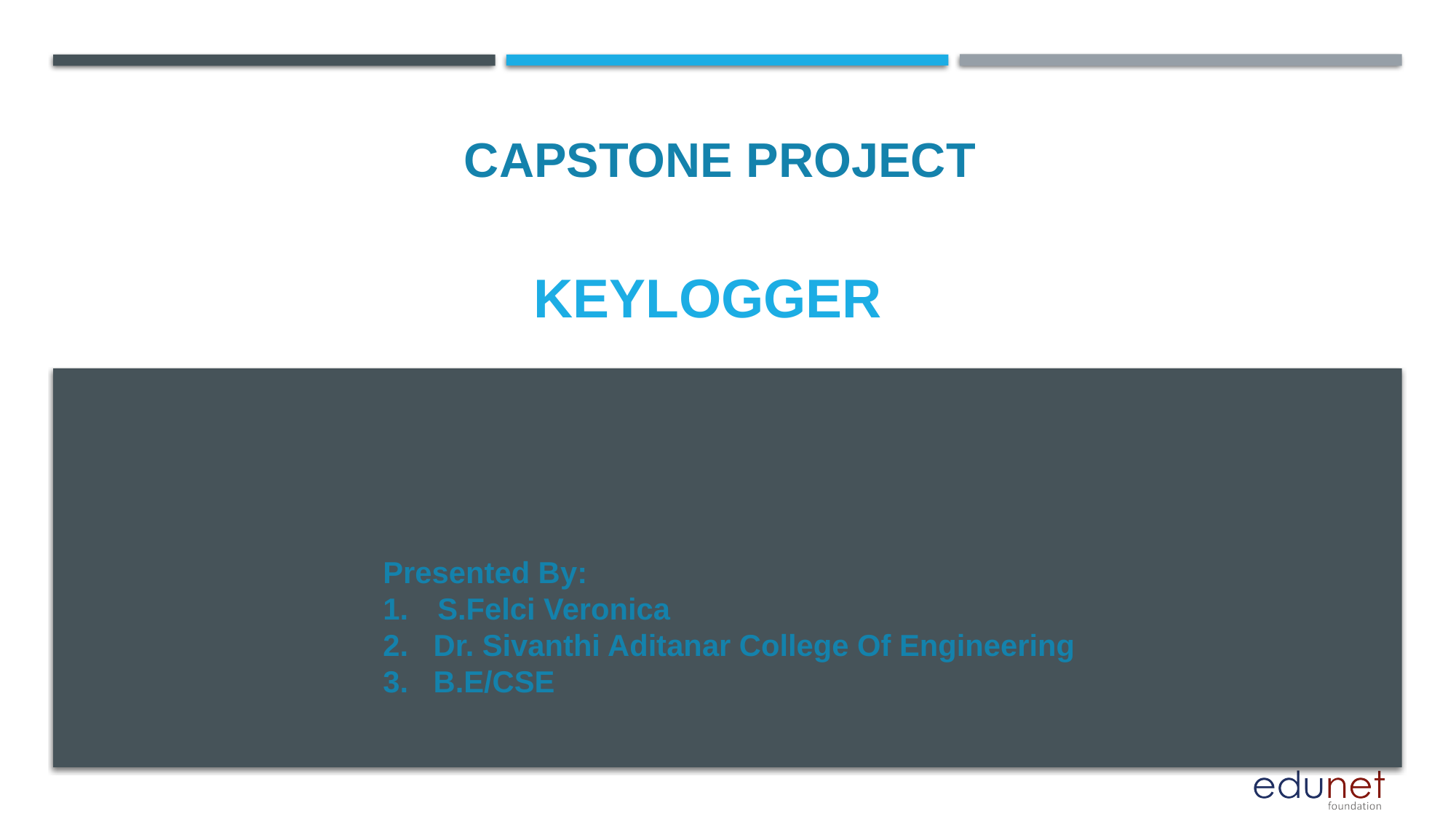

CAPSTONE PROJECT
# KEYLOGGER
Presented By:
S.Felci Veronica
2.   Dr. Sivanthi Aditanar College Of Engineering
3.   B.E/CSE